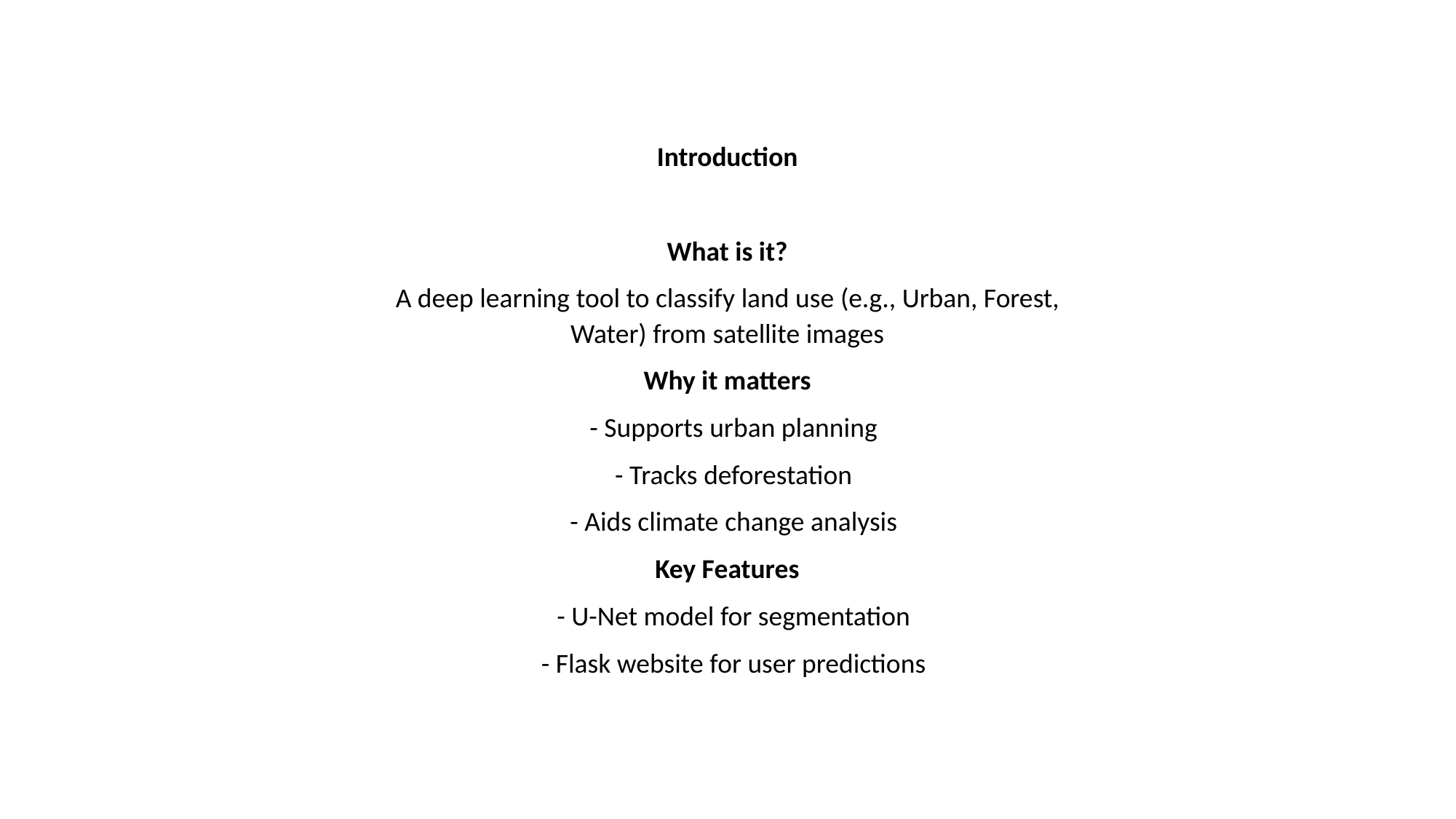

Introduction

What is it?
A deep learning tool to classify land use (e.g., Urban, Forest, Water) from satellite images
Why it matters
  - Supports urban planning
  - Tracks deforestation
  - Aids climate change analysis
Key Features
  - U-Net model for segmentation
  - Flask website for user predictions